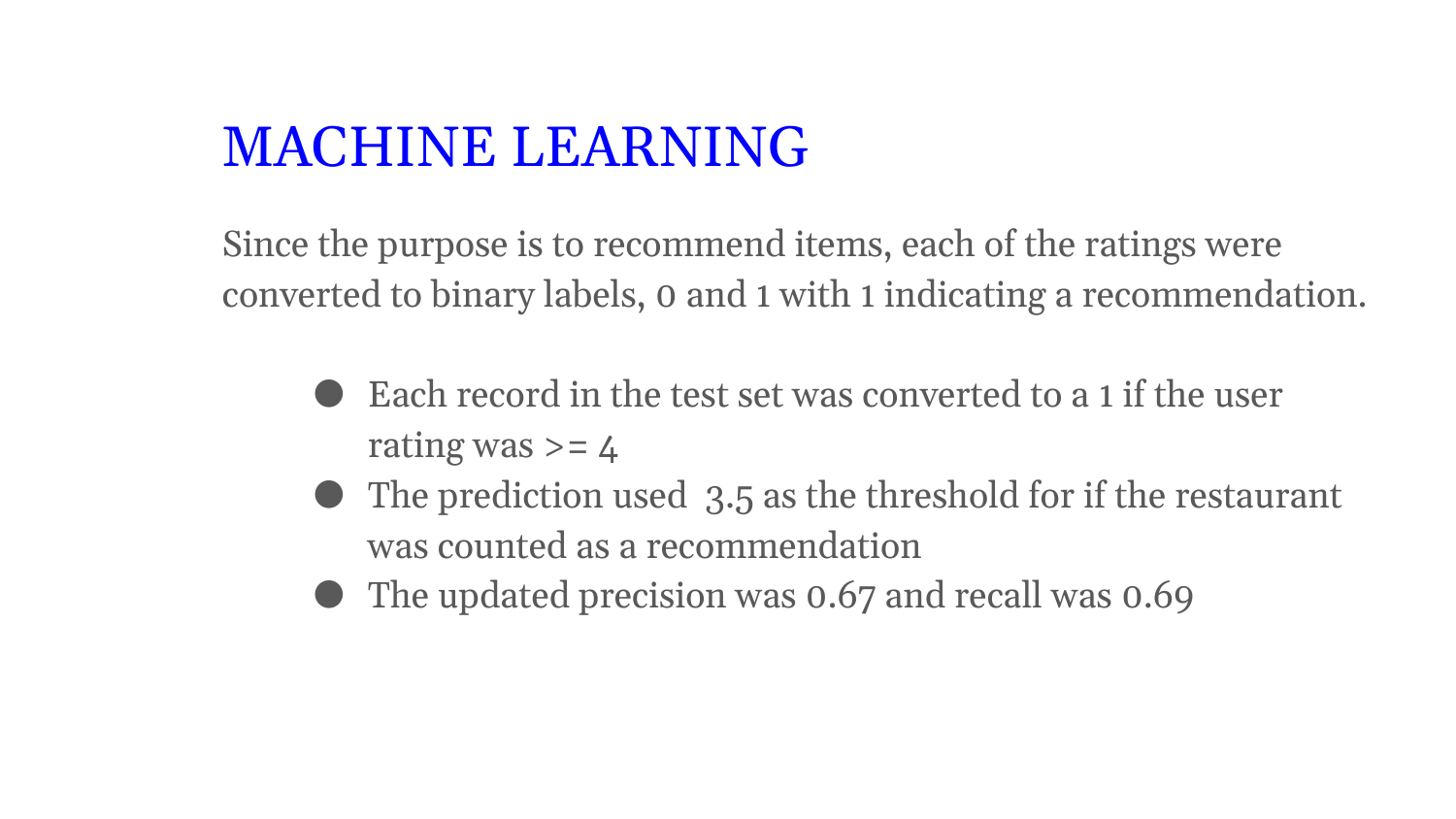

# MACHINE LEARNING
Since the purpose is to recommend items, each of the ratings were converted to binary labels, 0 and 1 with 1 indicating a recommendation.

Each record in the test set was converted to a 1 if the user rating was >= 4
The prediction used  3.5 as the threshold for if the restaurant was counted as a recommendation
The updated precision was 0.67 and recall was 0.69